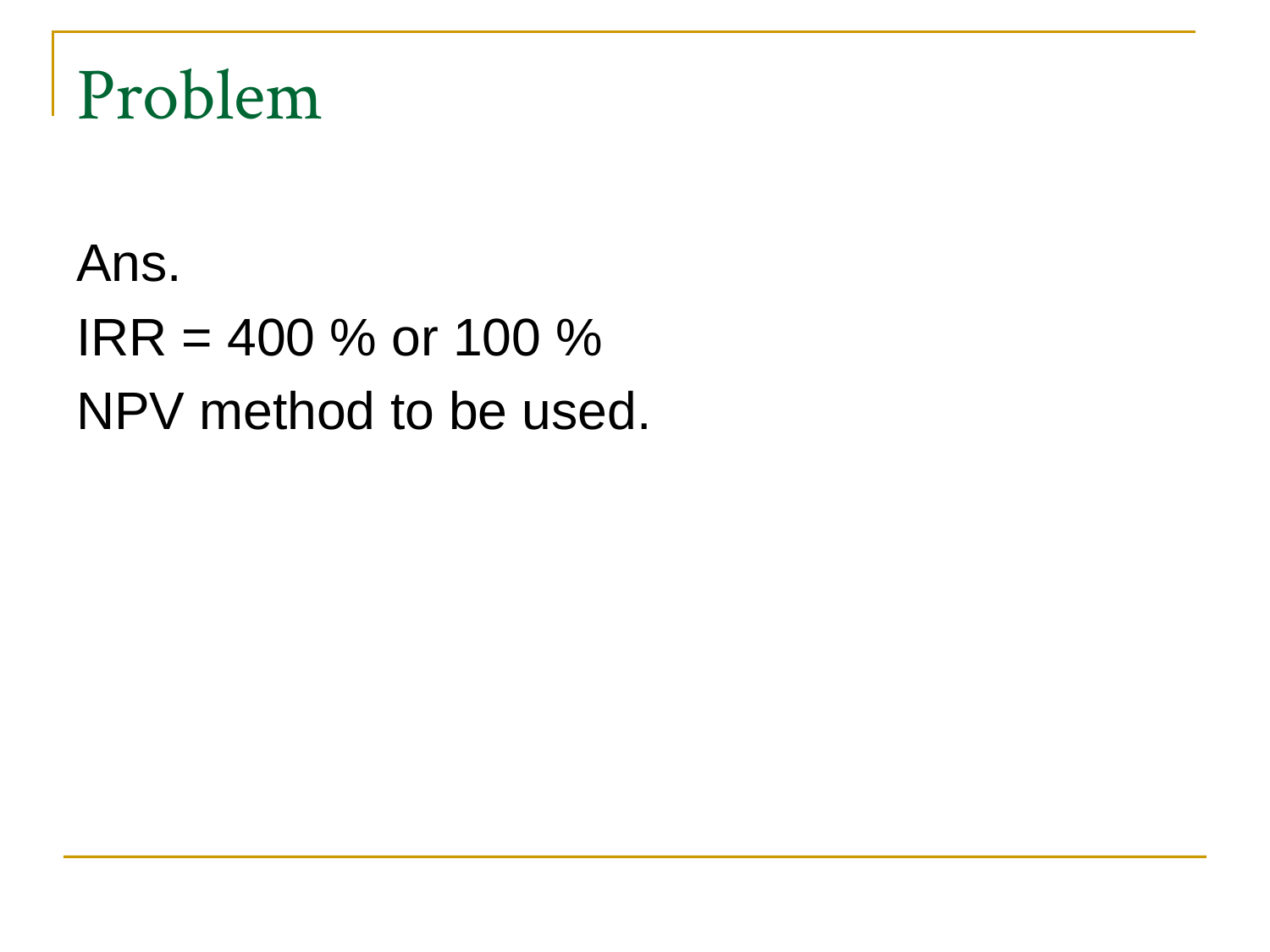

# Problem
Ans.
IRR = 400 % or 100 %
NPV method to be used.